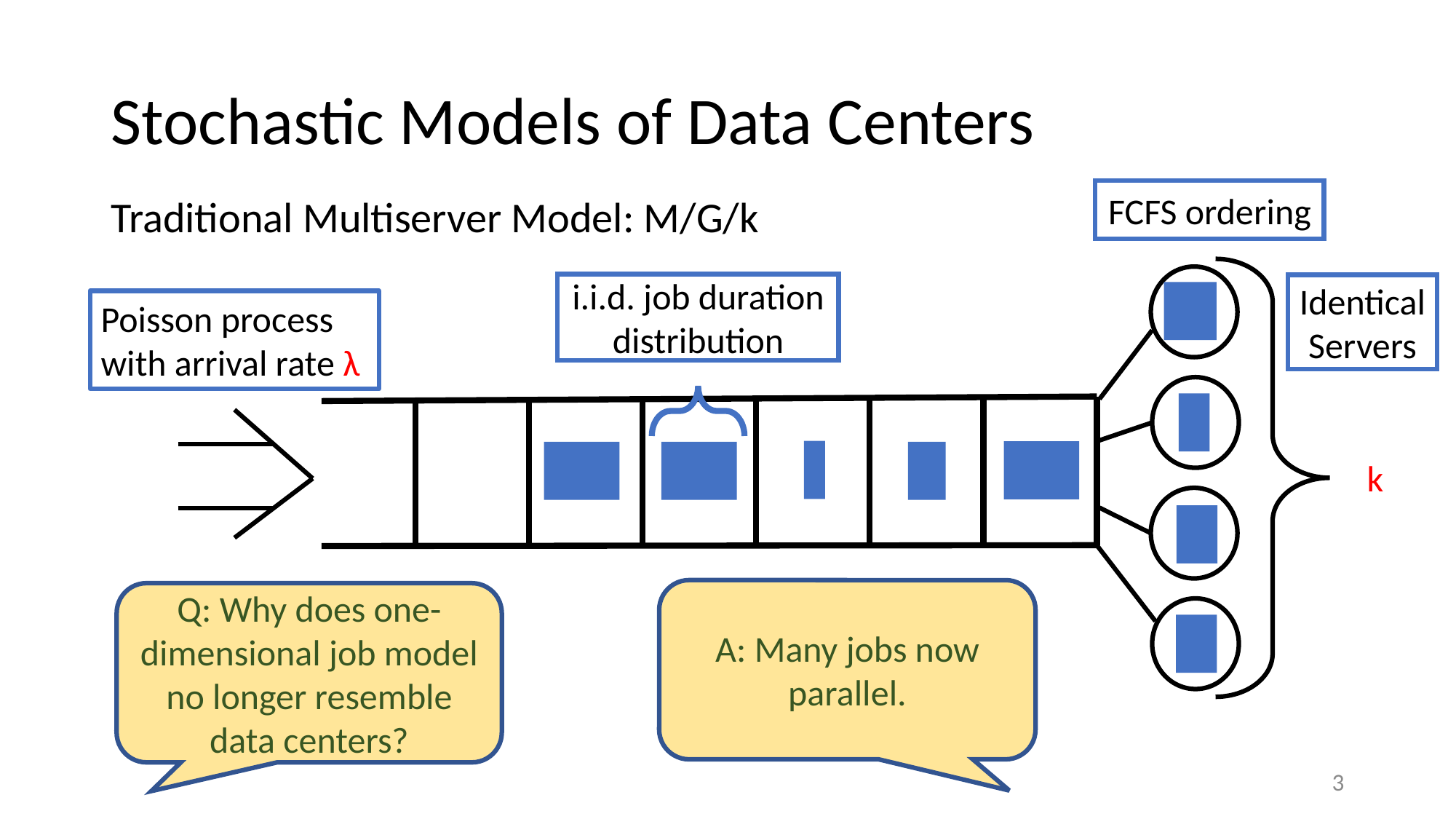

# Stochastic Models of Data Centers
FCFS ordering
Traditional Multiserver Model: M/G/k

k

i.i.d. job duration distribution

Identical Servers
Poisson process with arrival rate λ
A: Many jobs now parallel.
Q: Why does one-dimensional job model no longer resemble data centers?
3